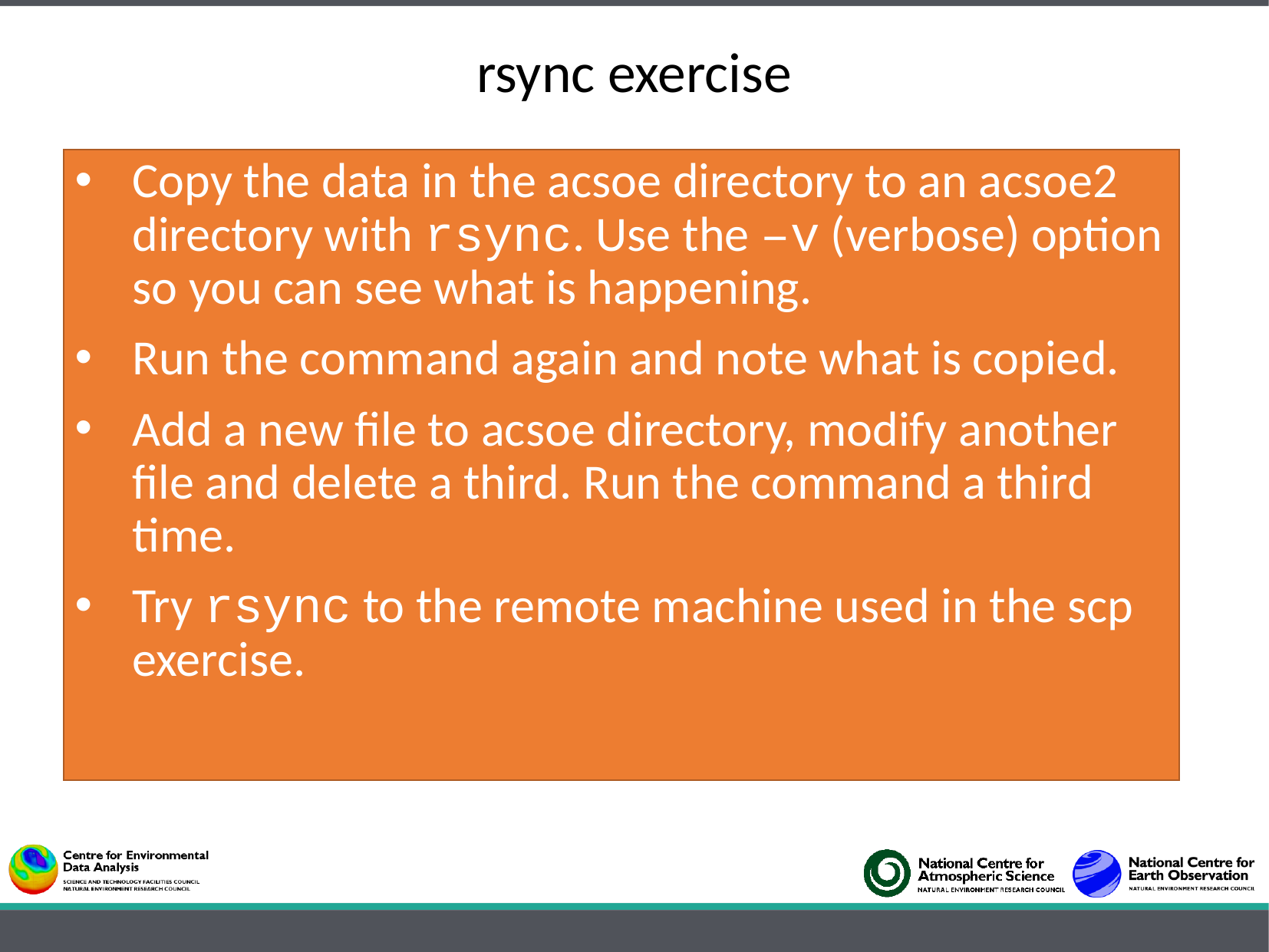

# rsync exercise
Copy the data in the acsoe directory to an acsoe2 directory with rsync. Use the –v (verbose) option so you can see what is happening.
Run the command again and note what is copied.
Add a new file to acsoe directory, modify another file and delete a third. Run the command a third time.
Try rsync to the remote machine used in the scp exercise.